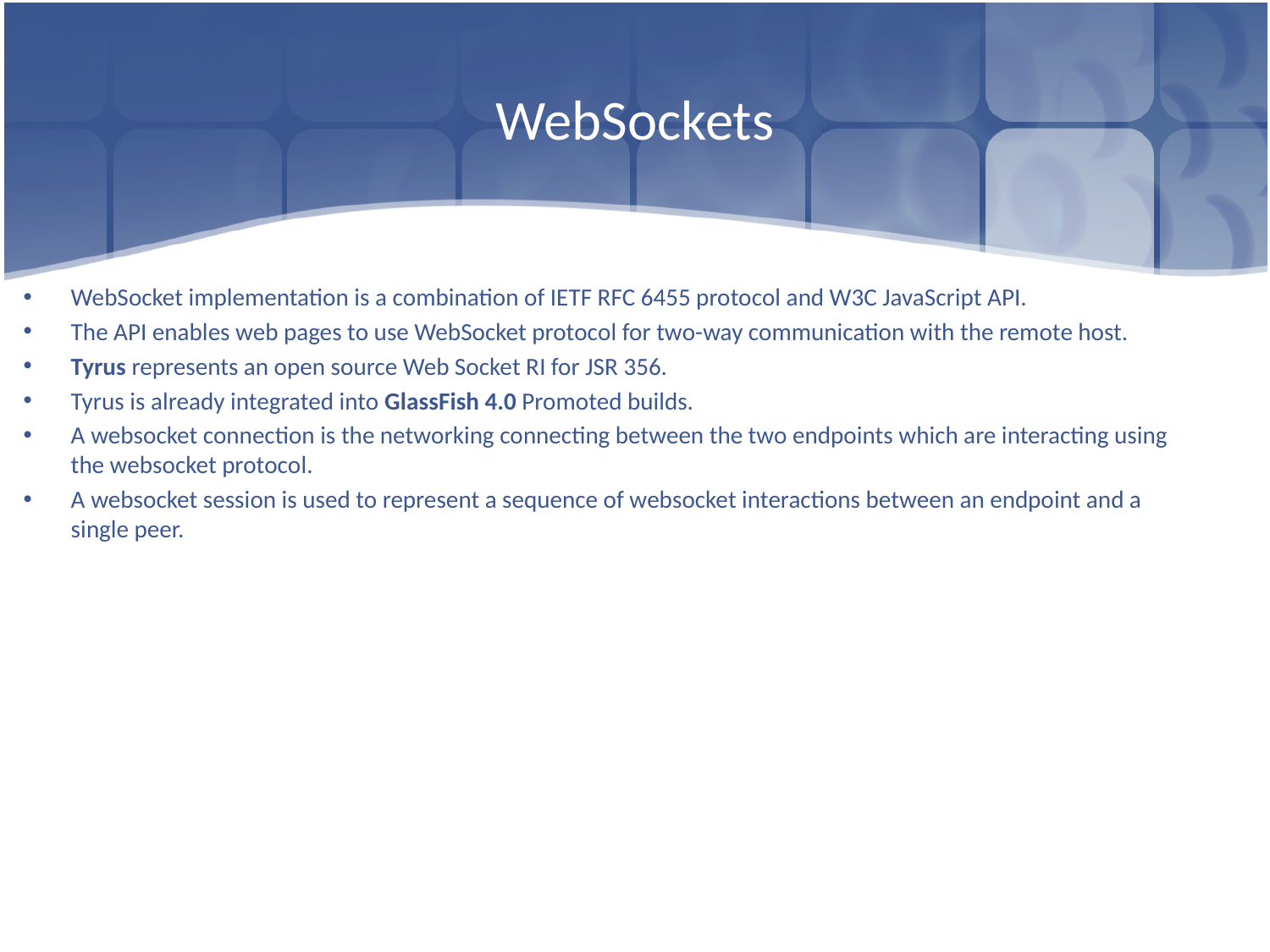

# WebSockets
WebSocket implementation is a combination of IETF RFC 6455 protocol and W3C JavaScript API.
The API enables web pages to use WebSocket protocol for two-way communication with the remote host.
Tyrus represents an open source Web Socket RI for JSR 356.
Tyrus is already integrated into GlassFish 4.0 Promoted builds.
A websocket connection is the networking connecting between the two endpoints which are interacting using the websocket protocol.
A websocket session is used to represent a sequence of websocket interactions between an endpoint and a single peer.